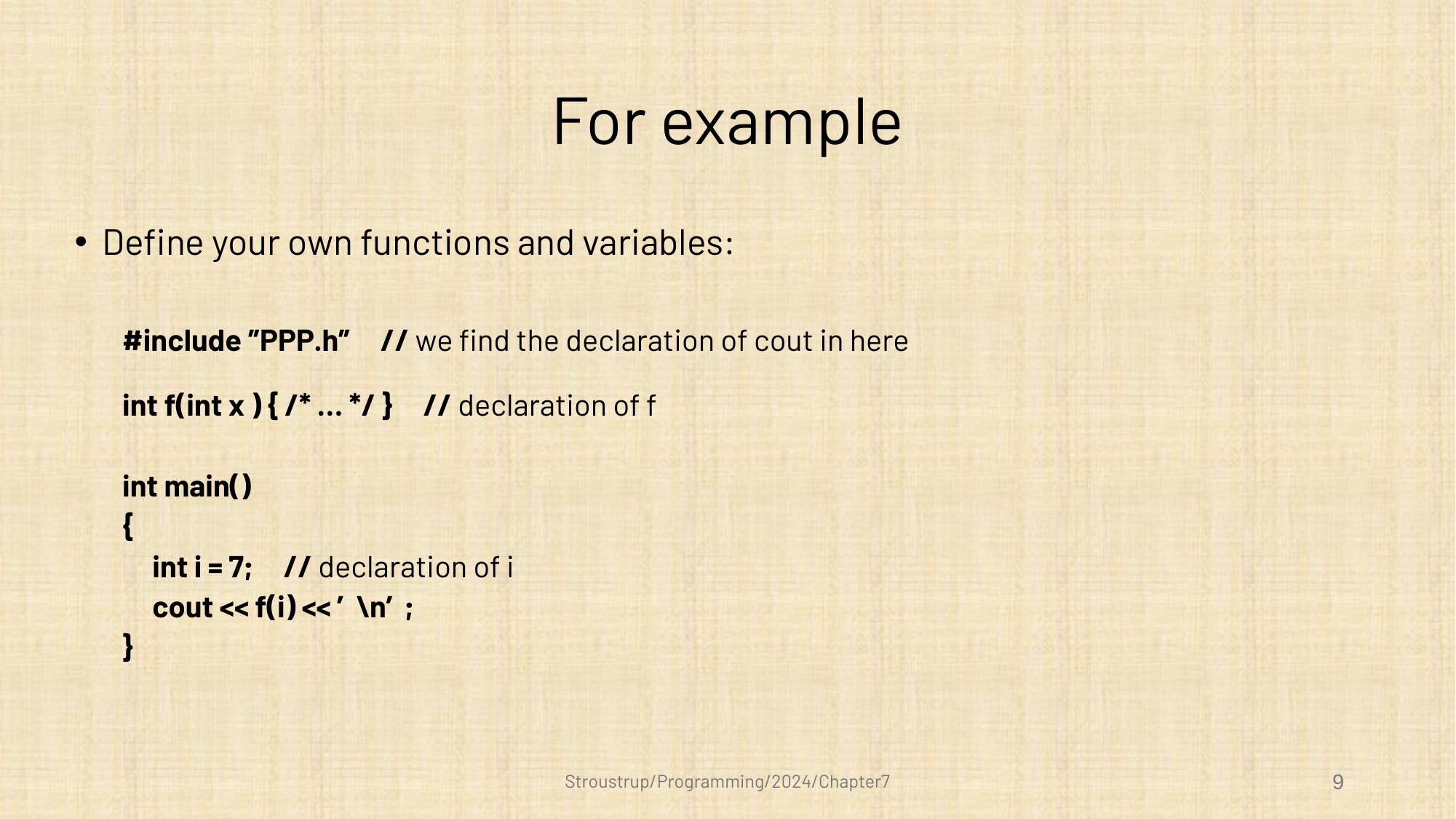

# For example
Define your own functions and variables:

#include ″PPP.h″     // we find the declaration of cout in here

int f(int x ) { /* … */ }     // declaration of f

int main()
{
     int i = 7;     // declaration of i
     cout << f(i) << ′\n′;
}

Stroustrup/Programming/2024/Chapter7
9